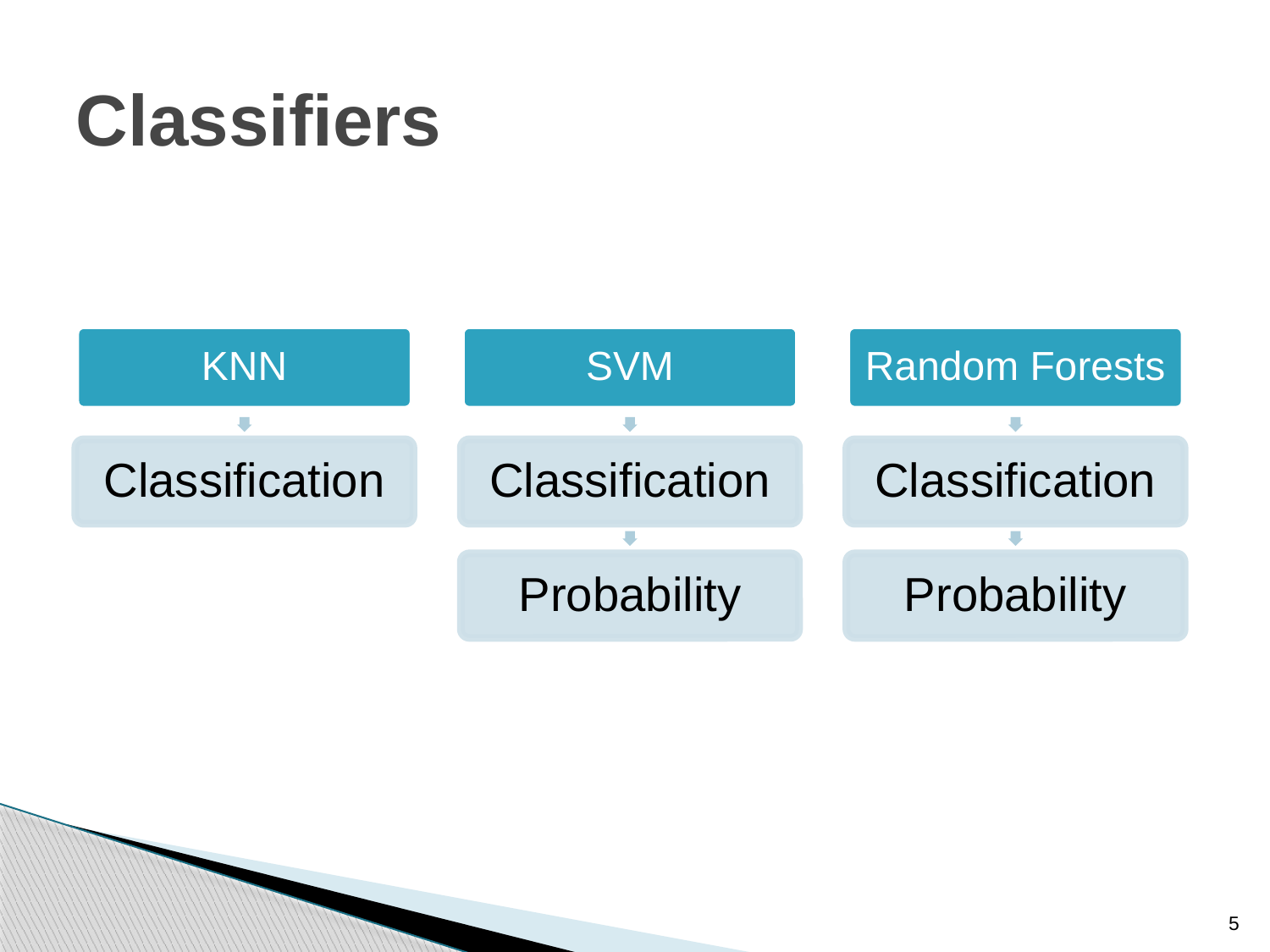

# Classifiers
KNN
Classification
SVM
Classification
Probability
Random Forests
Classification
Probability
5